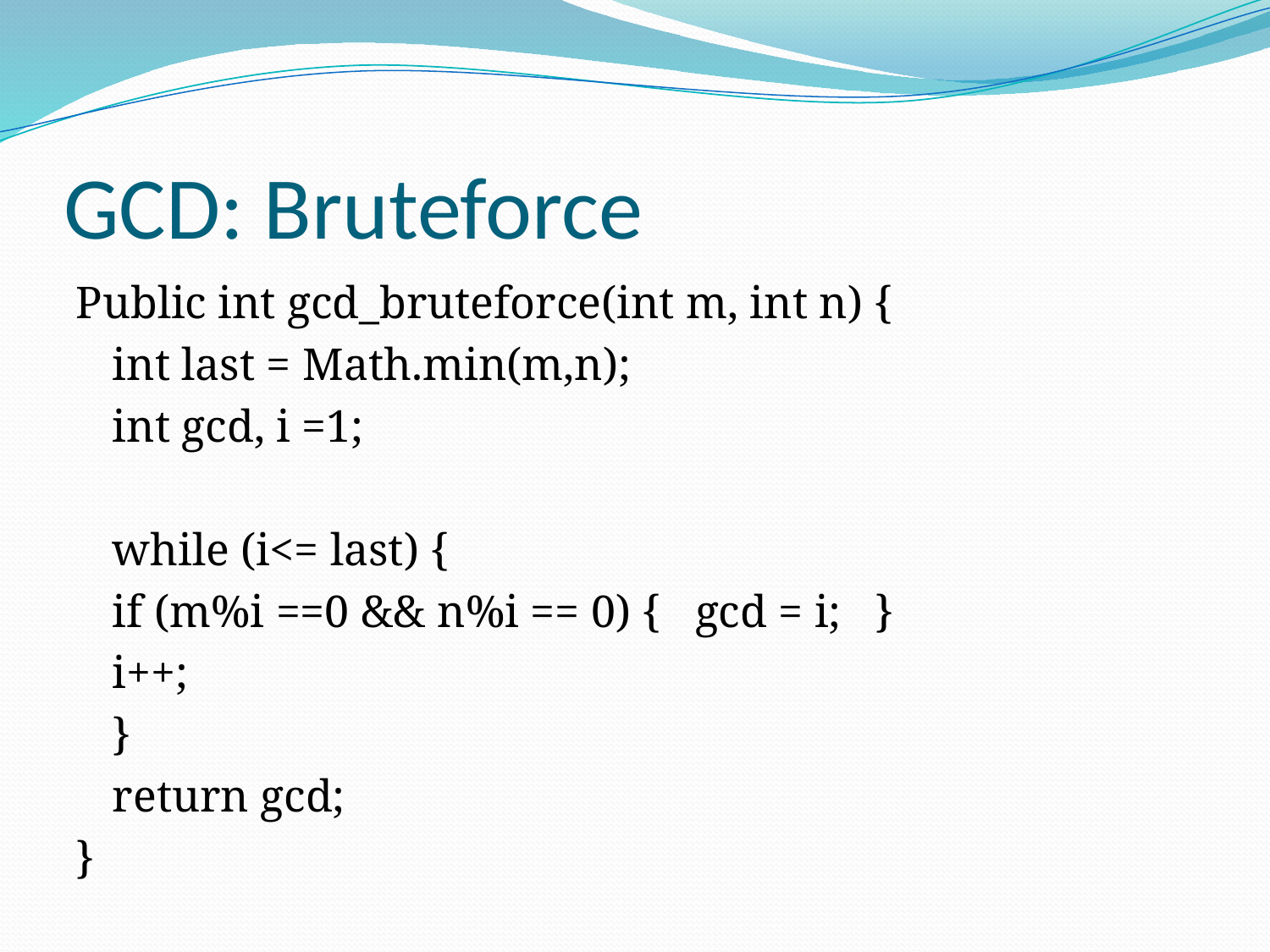

# GCD: Bruteforce
Public int gcd_bruteforce(int m, int n) {
	int last = Math.min(m,n);
	int gcd, i =1;

	while (i<= last) {
		if (m%i ==0 && n%i == 0) {   gcd = i;   }
		i++;
	}
	return gcd;
}